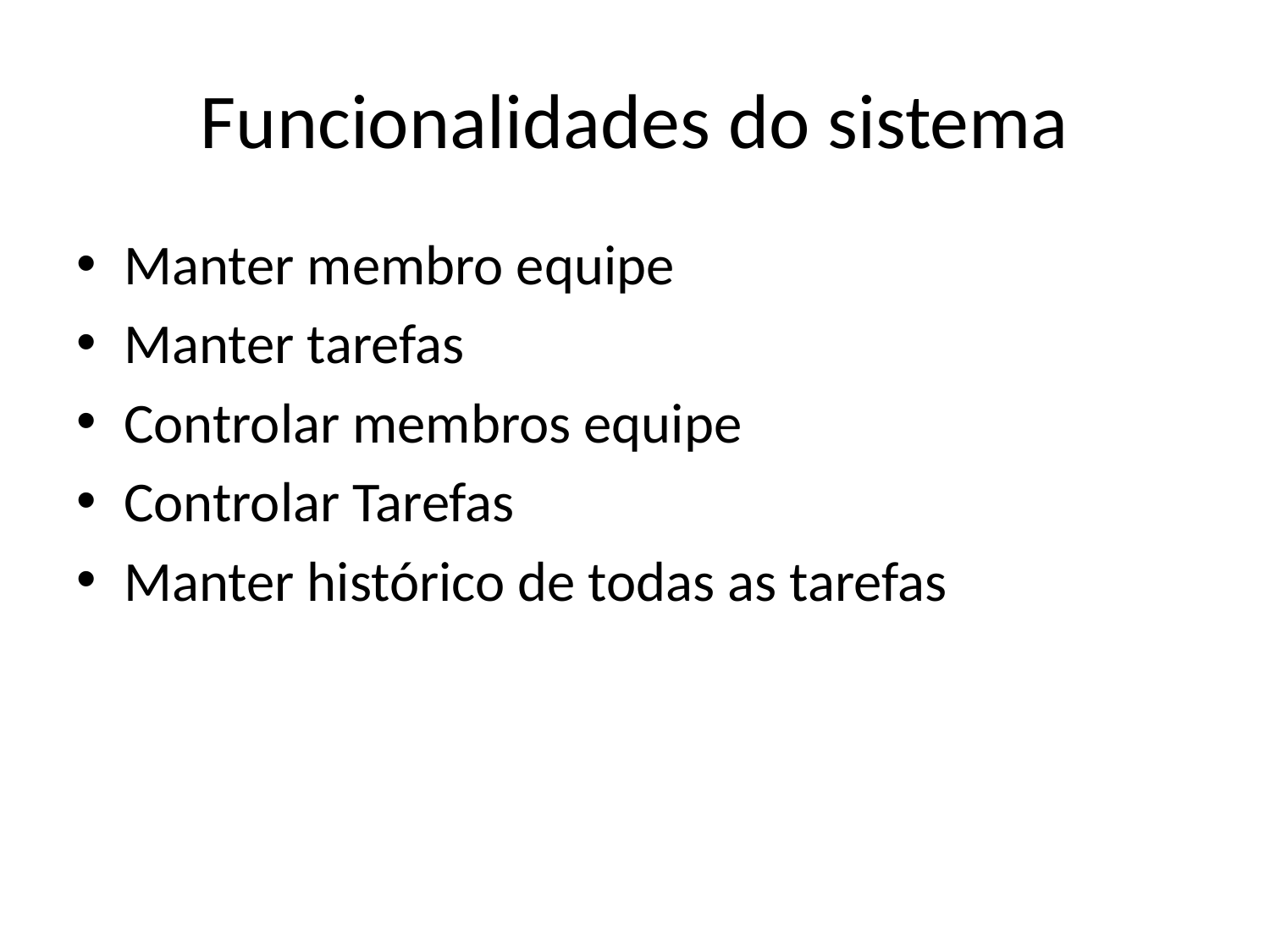

# Funcionalidades do sistema
Manter membro equipe
Manter tarefas
Controlar membros equipe
Controlar Tarefas
Manter histórico de todas as tarefas